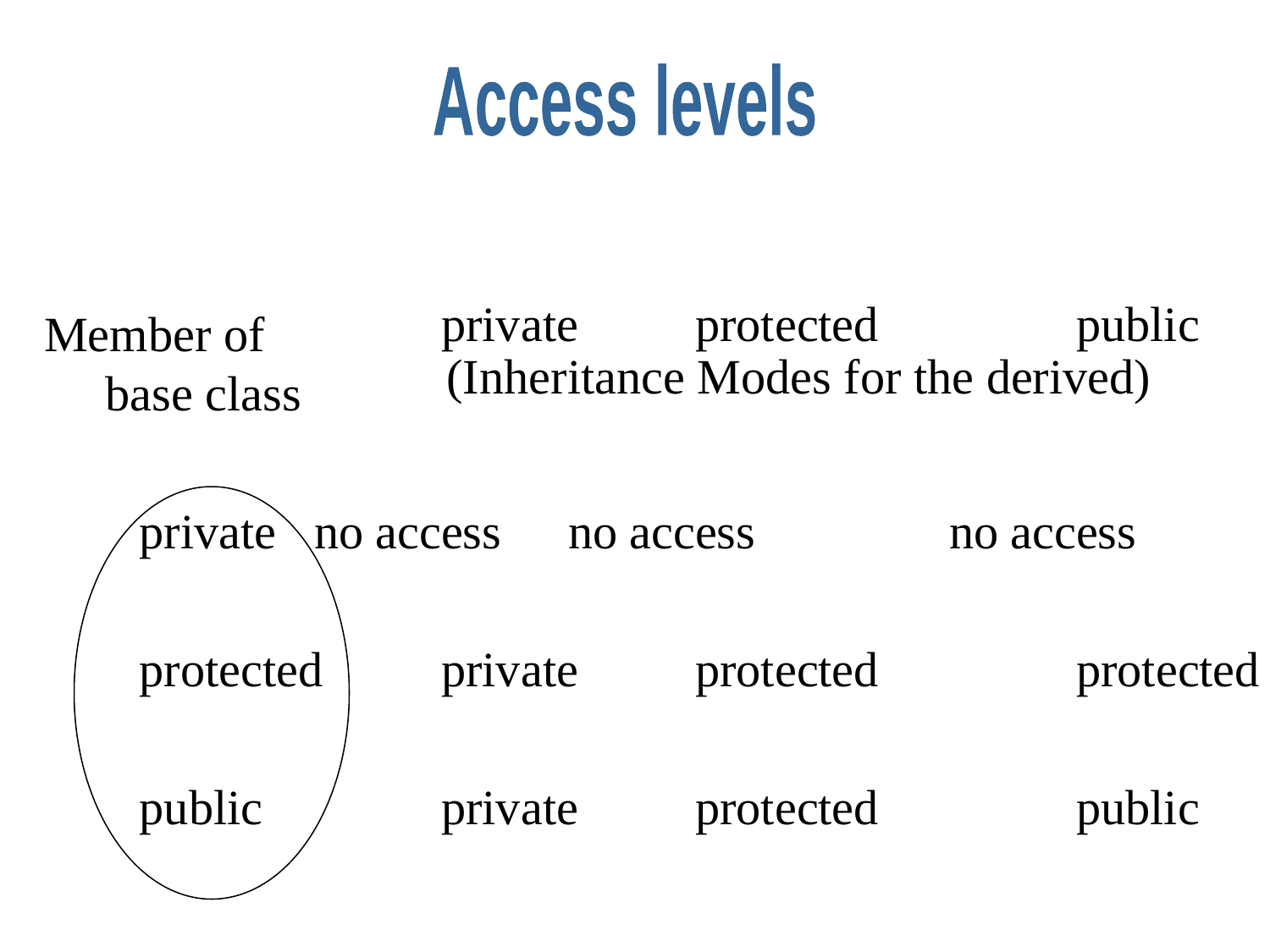

Access levels
			private	protected		public

private	no access	no access		no access

protected 	private 	protected		protected

public		private	protected		public
Member of          base class
(Inheritance Modes for the derived)